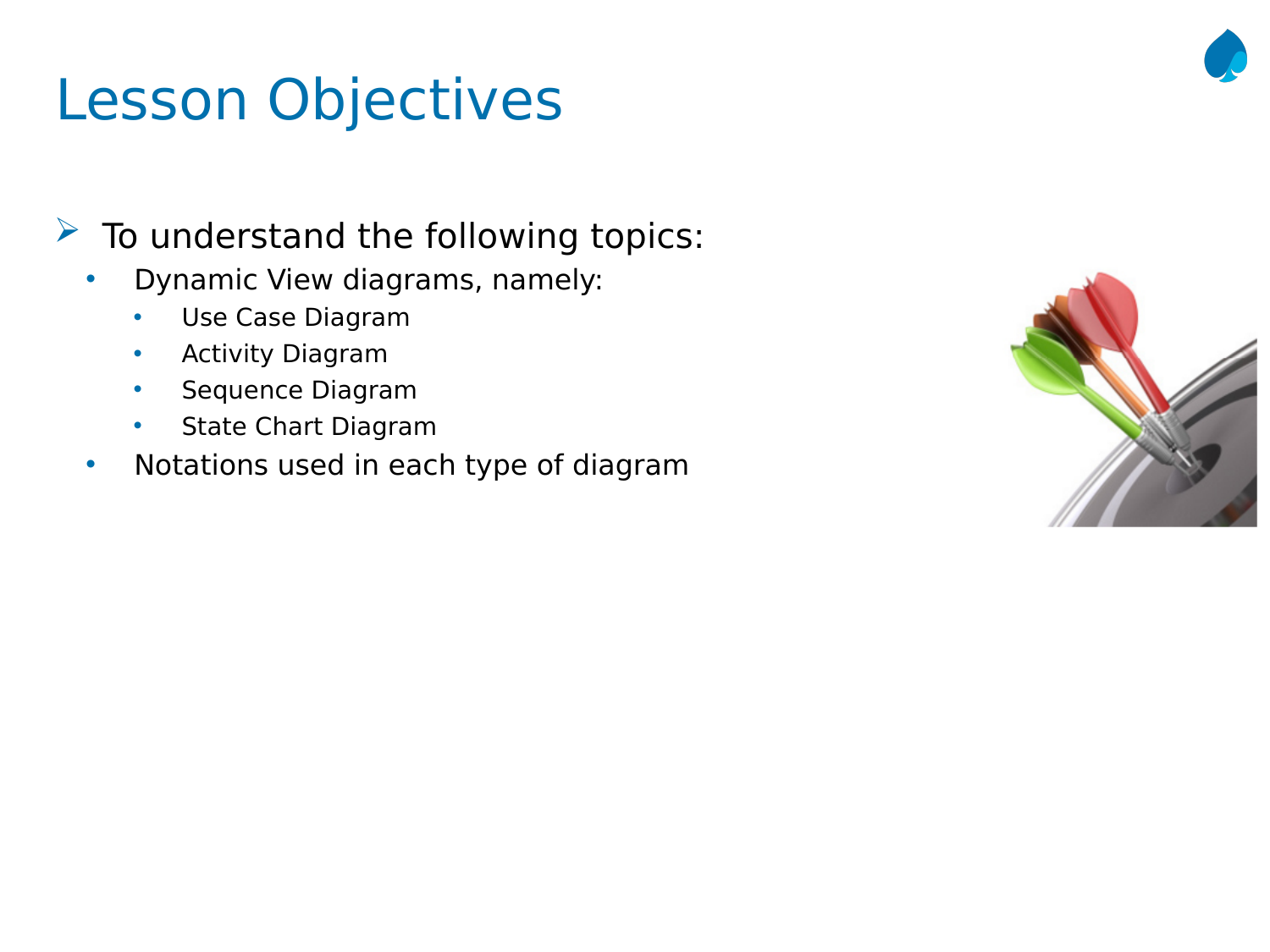

# Lesson Objectives
To understand the following topics:
Dynamic View diagrams, namely:
Use Case Diagram
Activity Diagram
Sequence Diagram
State Chart Diagram
Notations used in each type of diagram